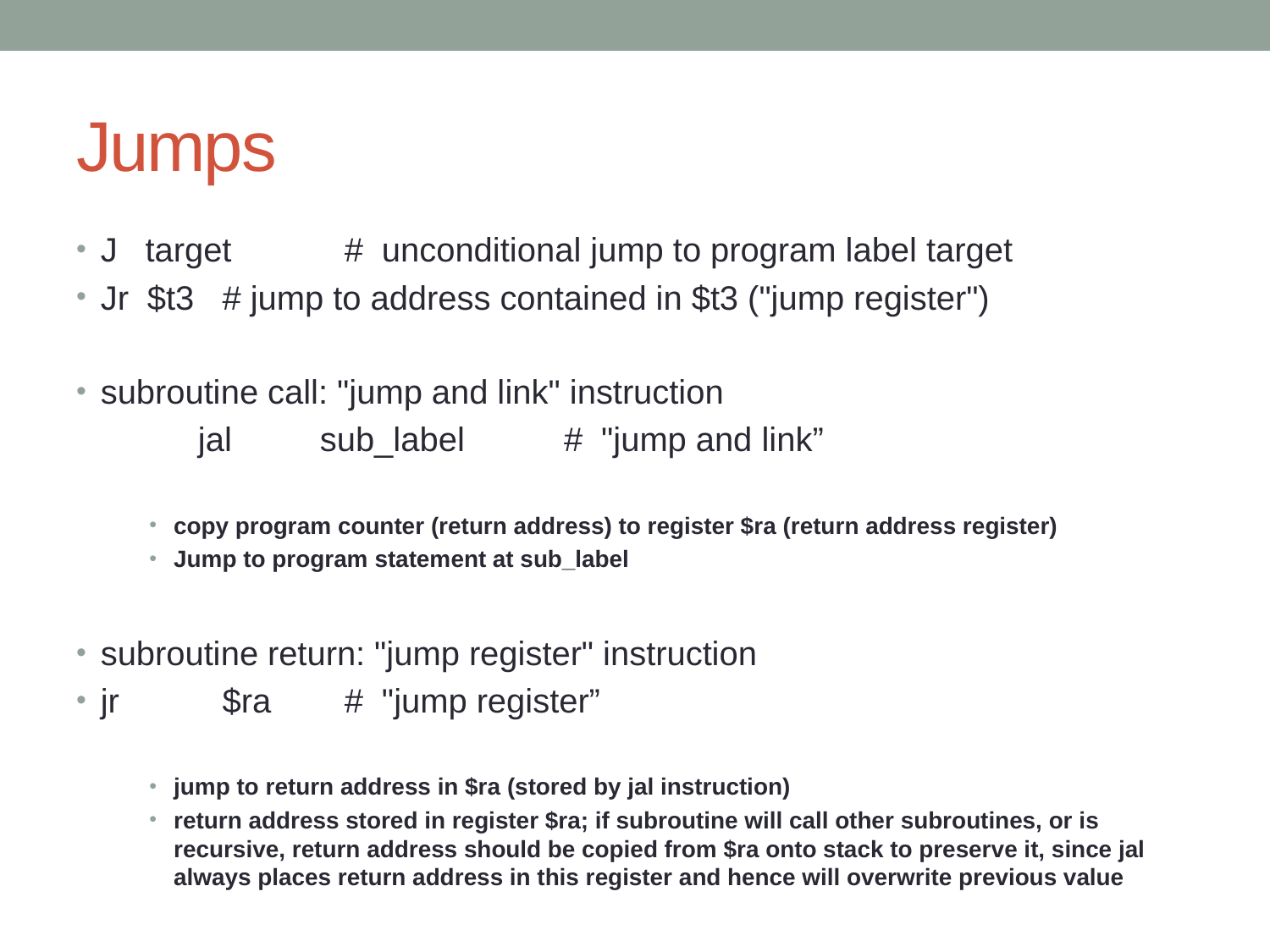

# Jumps
J   target	#  unconditional jump to program label target
Jr  $t3 	# jump to address contained in $t3 ("jump register")

subroutine call: "jump and link" instruction
	jal	sub_label	#  "jump and link”

copy program counter (return address) to register $ra (return address register)
Jump to program statement at sub_label

subroutine return: "jump register" instruction
	jr	$ra	#  "jump register”

jump to return address in $ra (stored by jal instruction)
return address stored in register $ra; if subroutine will call other subroutines, or is recursive, return address should be copied from $ra onto stack to preserve it, since jal always places return address in this register and hence will overwrite previous value